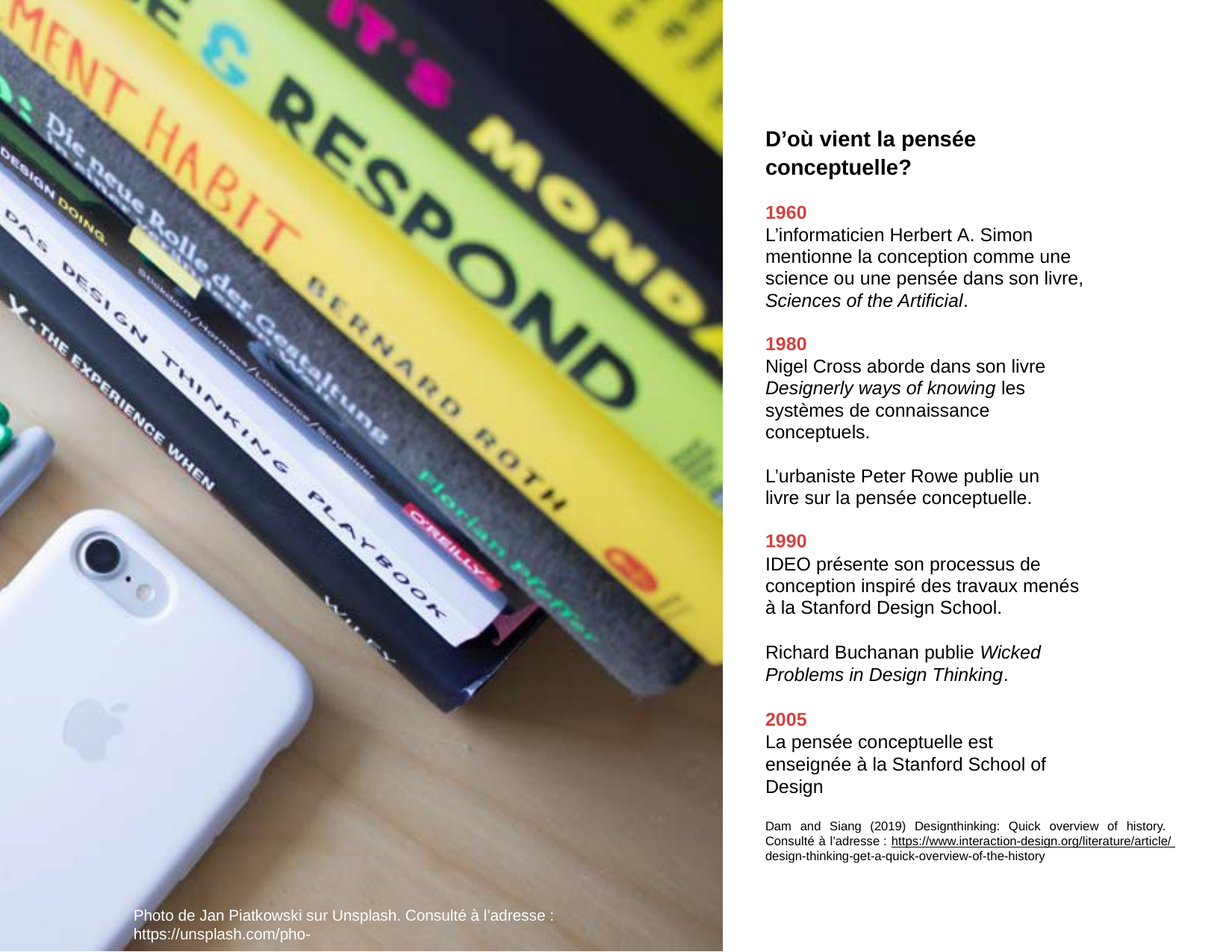

D’où vient la pensée conceptuelle?

1960
L’informaticien Herbert A. Simon mentionne la conception comme une science ou une pensée dans son livre, Sciences of the Artificial.

1980
Nigel Cross aborde dans son livre Designerly ways of knowing les systèmes de connaissance conceptuels.

L’urbaniste Peter Rowe publie un livre sur la pensée conceptuelle.

1990
IDEO présente son processus de conception inspiré des travaux menés à la Stanford Design School.

Richard Buchanan publie Wicked Problems in Design Thinking.

2005
La pensée conceptuelle est enseignée à la Stanford School of Design
Dam and Siang (2019) Designthinking: Quick overview of history.  Consulté à l’adresse : https://www.interaction-design.org/literature/article/ design-thinking-get-a-quick-overview-of-the-history
Photo de Jan Piatkowski sur Unsplash. Consulté à l’adresse : https://unsplash.com/pho-